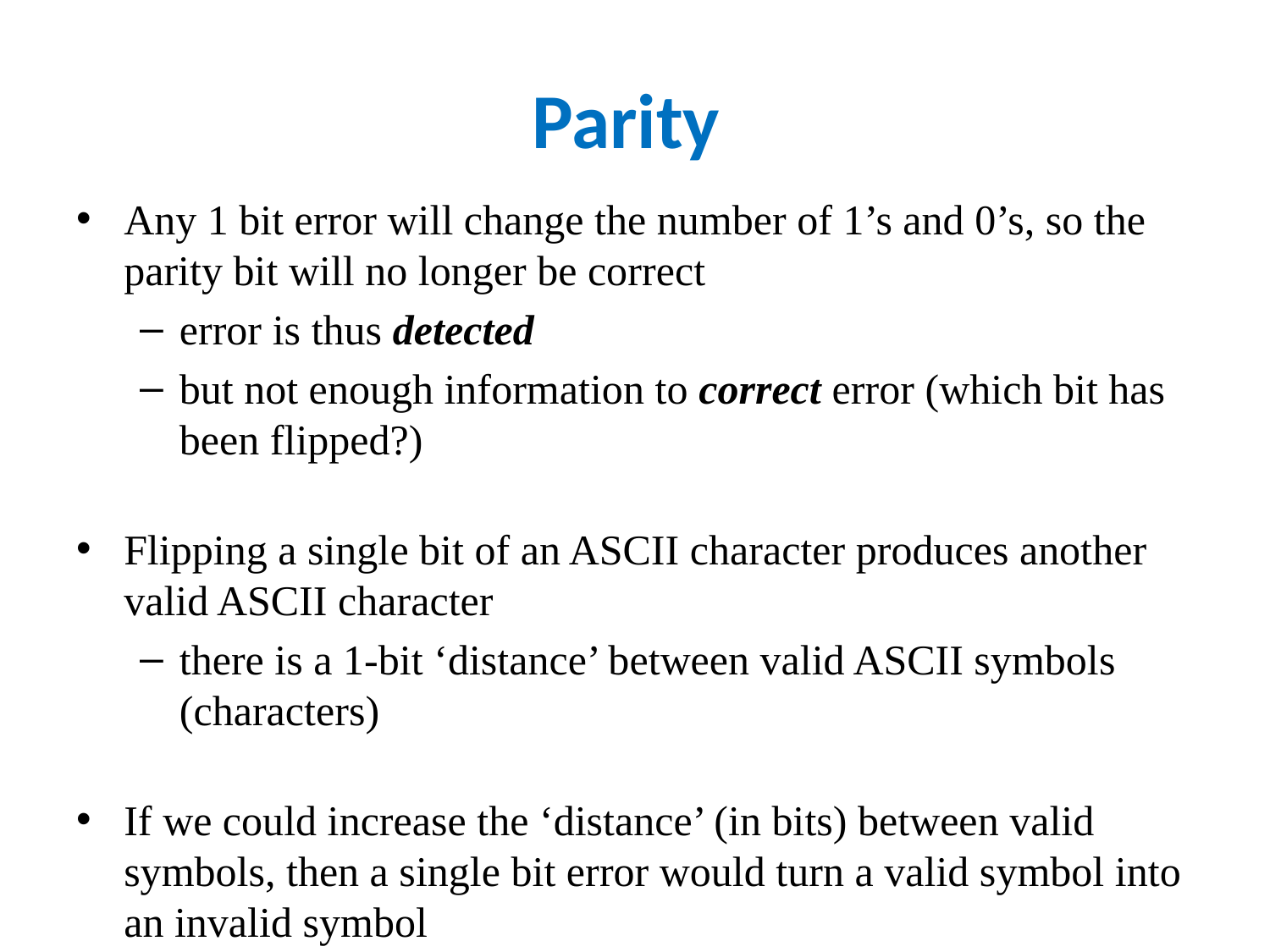

# Parity
Any 1 bit error will change the number of 1’s and 0’s, so the parity bit will no longer be correct
error is thus detected
but not enough information to correct error (which bit has been flipped?)
Flipping a single bit of an ASCII character produces another valid ASCII character
there is a 1-bit ‘distance’ between valid ASCII symbols (characters)
If we could increase the ‘distance’ (in bits) between valid symbols, then a single bit error would turn a valid symbol into an invalid symbol